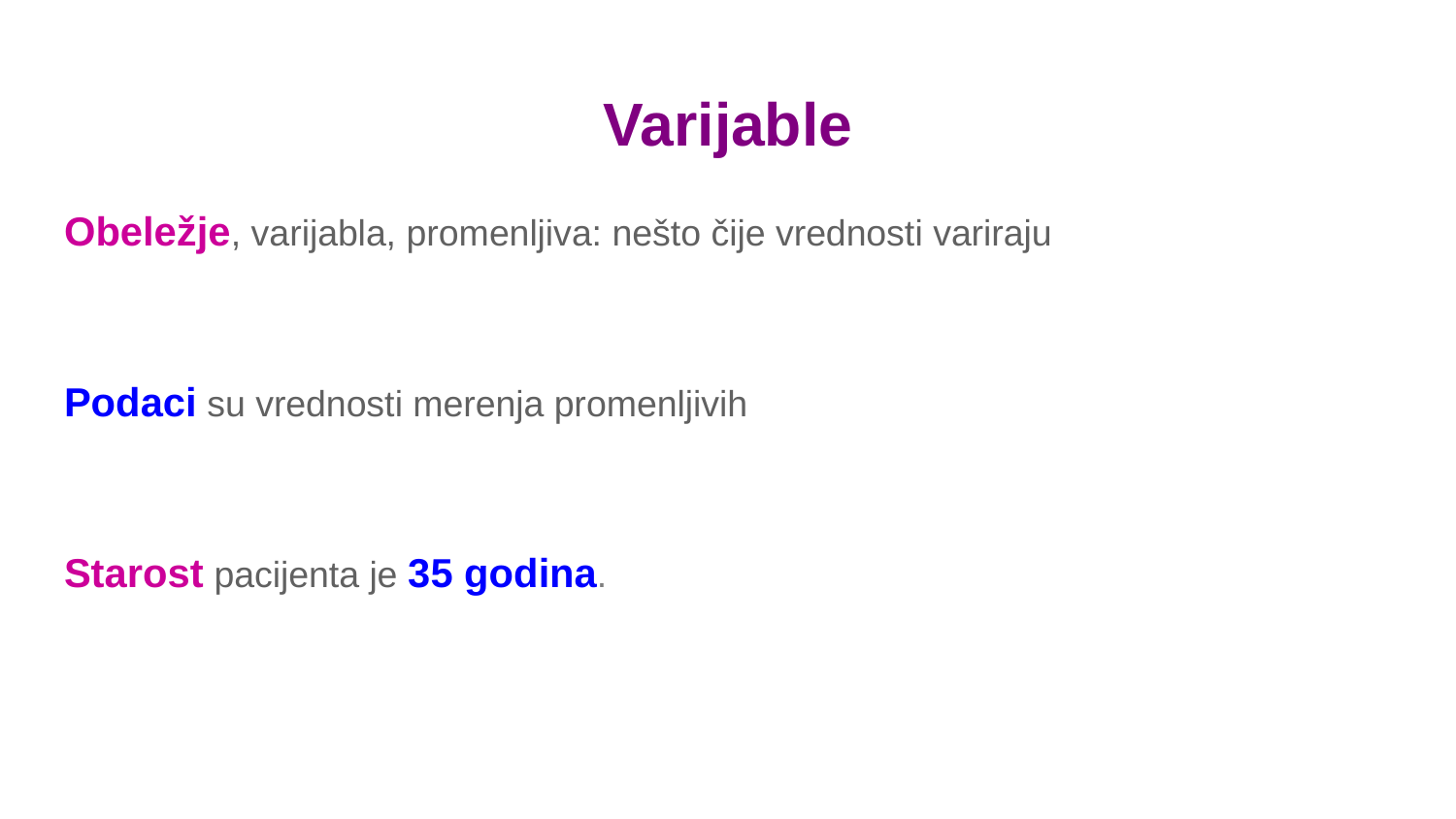

# Varijable
Obeležje, varijabla, promenljiva: nešto čije vrednosti variraju

Podaci su vrednosti merenja promenljivih

Starost pacijenta je 35 godina.